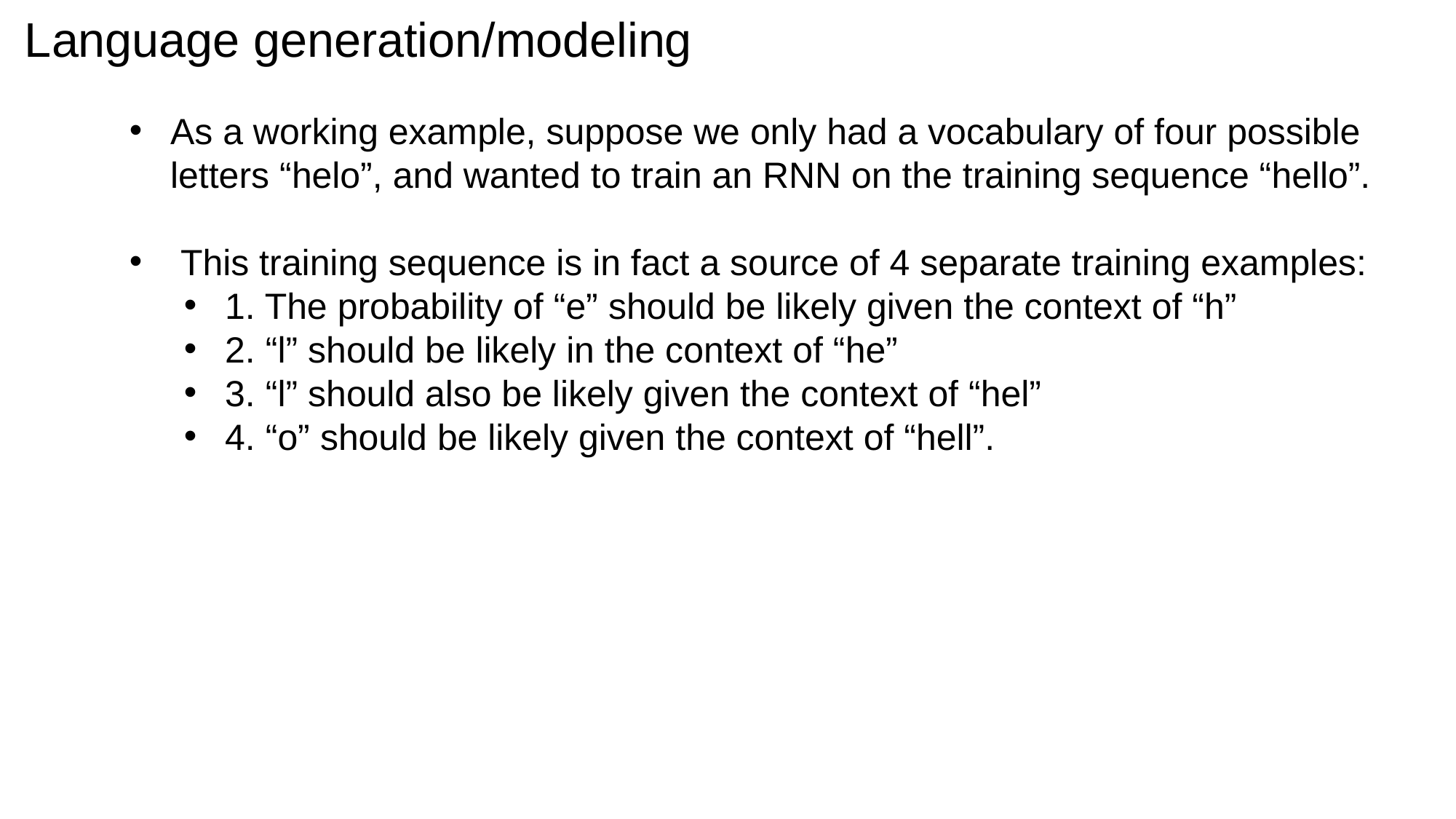

Language generation/modeling
As a working example, suppose we only had a vocabulary of four possible letters “helo”, and wanted to train an RNN on the training sequence “hello”.

 This training sequence is in fact a source of 4 separate training examples:
1. The probability of “e” should be likely given the context of “h”
2. “l” should be likely in the context of “he”
3. “l” should also be likely given the context of “hel”
4. “o” should be likely given the context of “hell”.